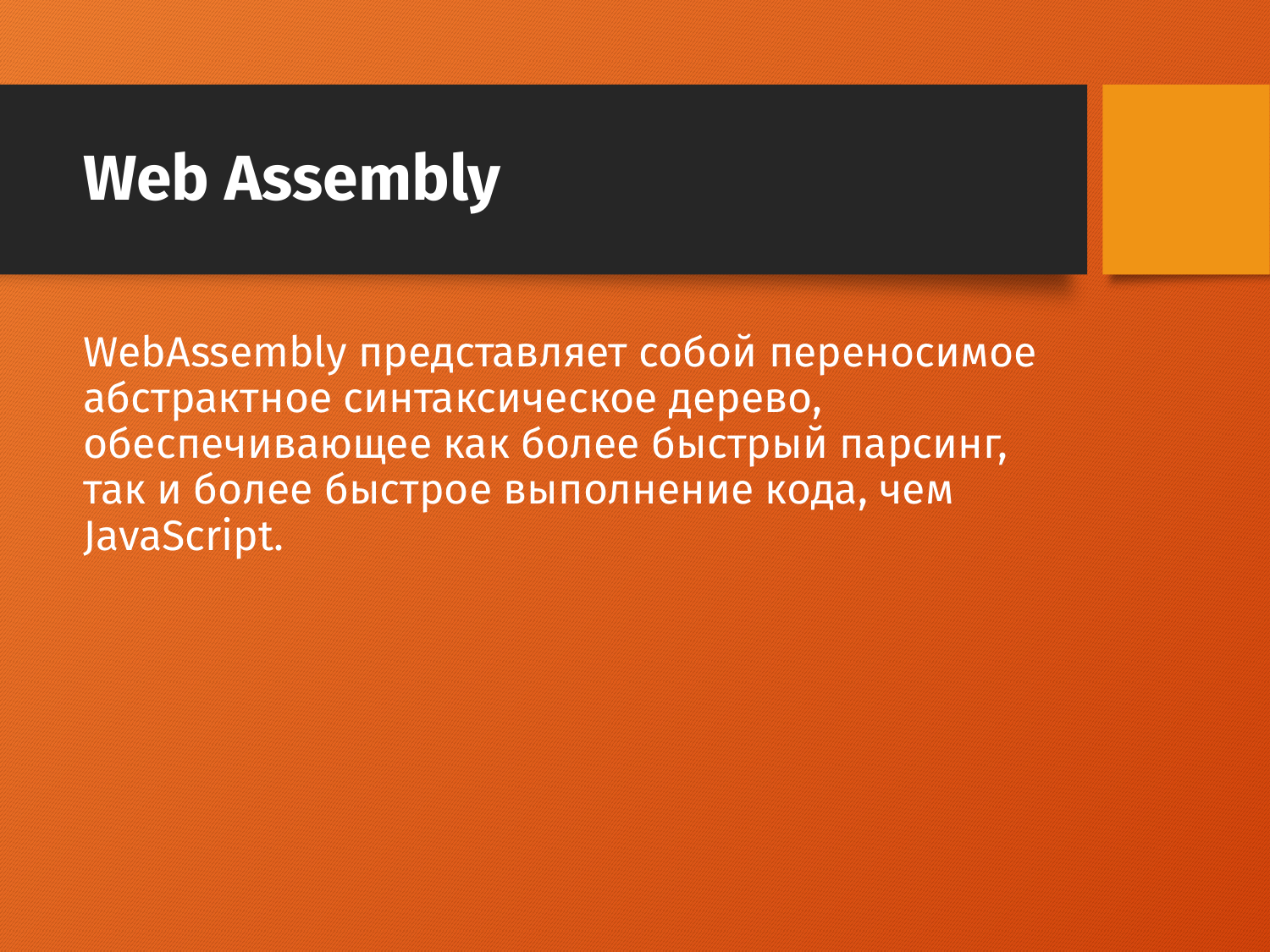

# Web Assembly
WebAssemblу представляет собой переносимое абстрактное синтаксическое дерево, обеспечивающее как более быстрый парсинг, так и более быстрое выполнение кода, чем JavaScript.